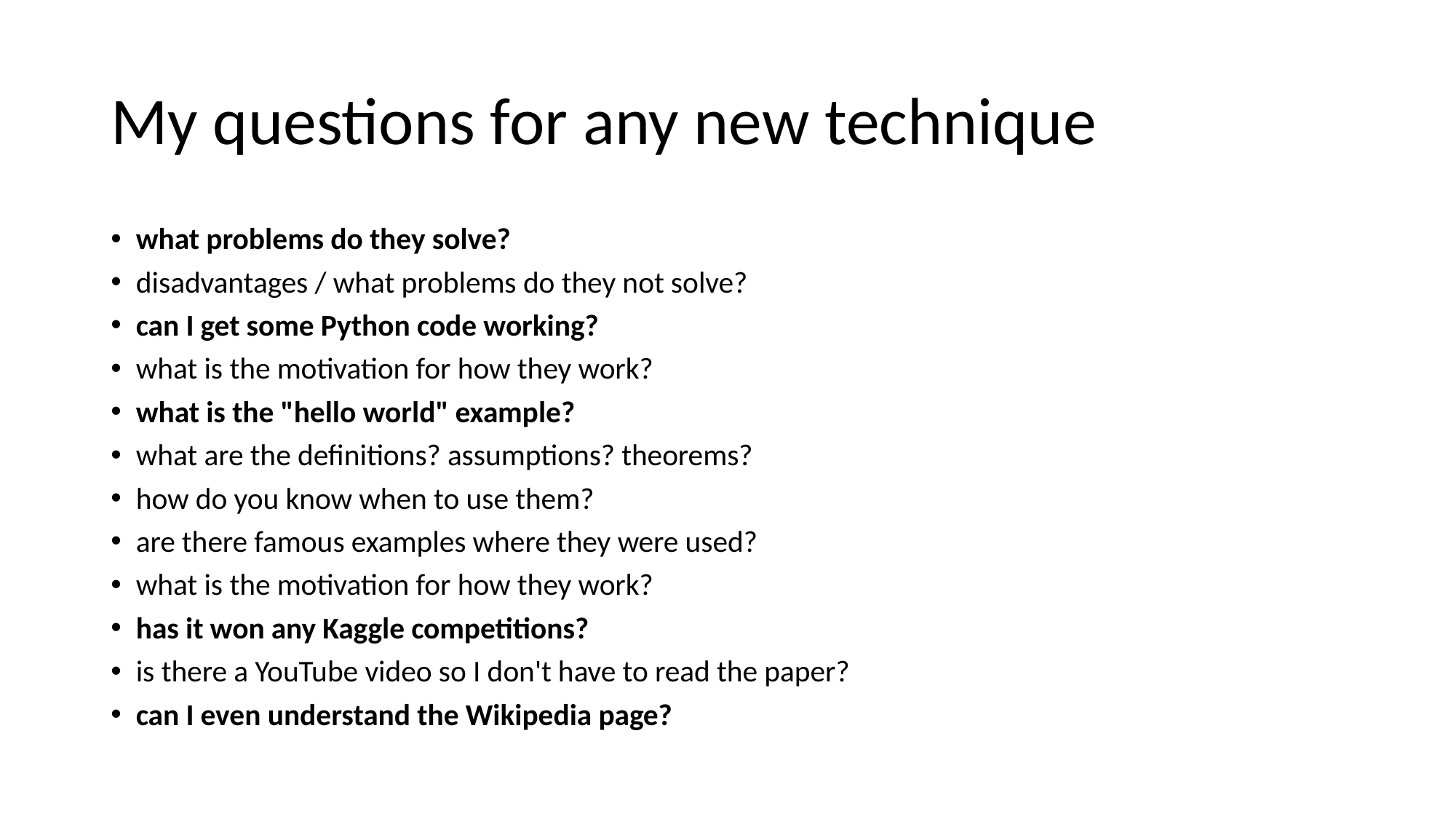

# My questions for any new technique
what problems do they solve?
disadvantages / what problems do they not solve?
can I get some Python code working?
what is the motivation for how they work?
what is the "hello world" example?
what are the definitions? assumptions? theorems?
how do you know when to use them?
are there famous examples where they were used?
what is the motivation for how they work?
has it won any Kaggle competitions?
is there a YouTube video so I don't have to read the paper?
can I even understand the Wikipedia page?